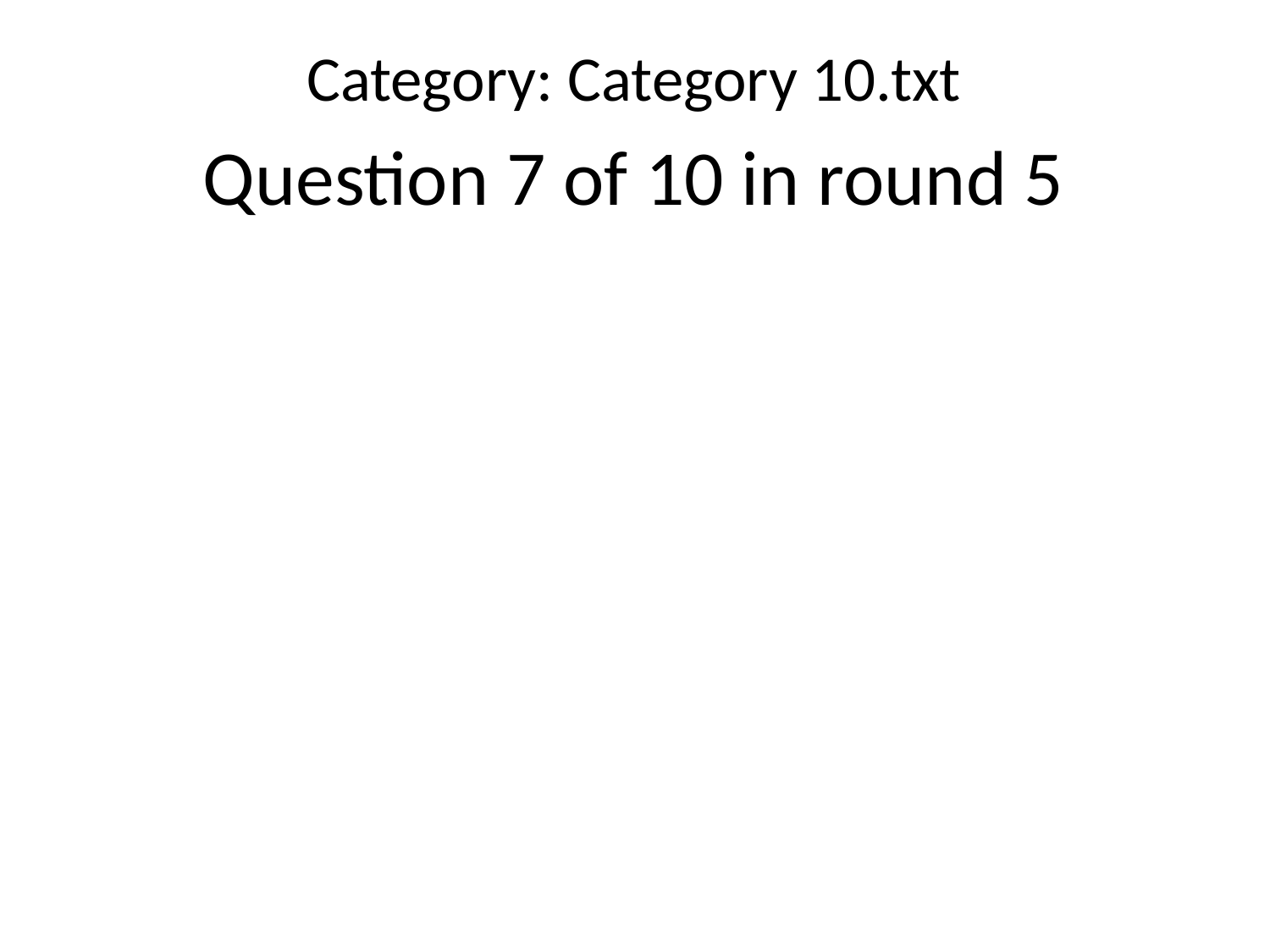

Category: Category 10.txt
Question 7 of 10 in round 5